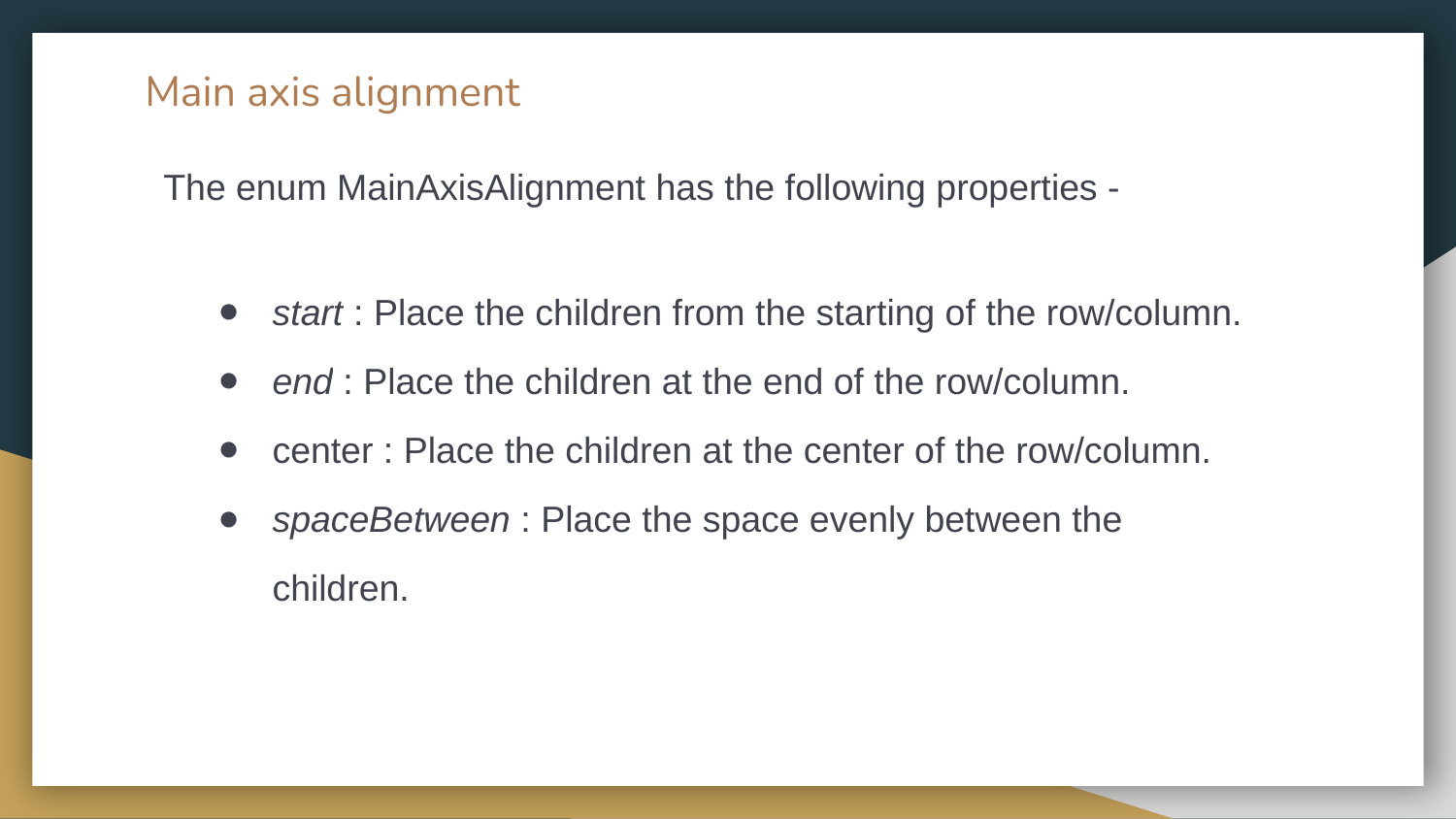

# Main axis alignment
The enum MainAxisAlignment has the following properties -
start : Place the children from the starting of the row/column.
end : Place the children at the end of the row/column.
center : Place the children at the center of the row/column.
spaceBetween : Place the space evenly between the children.